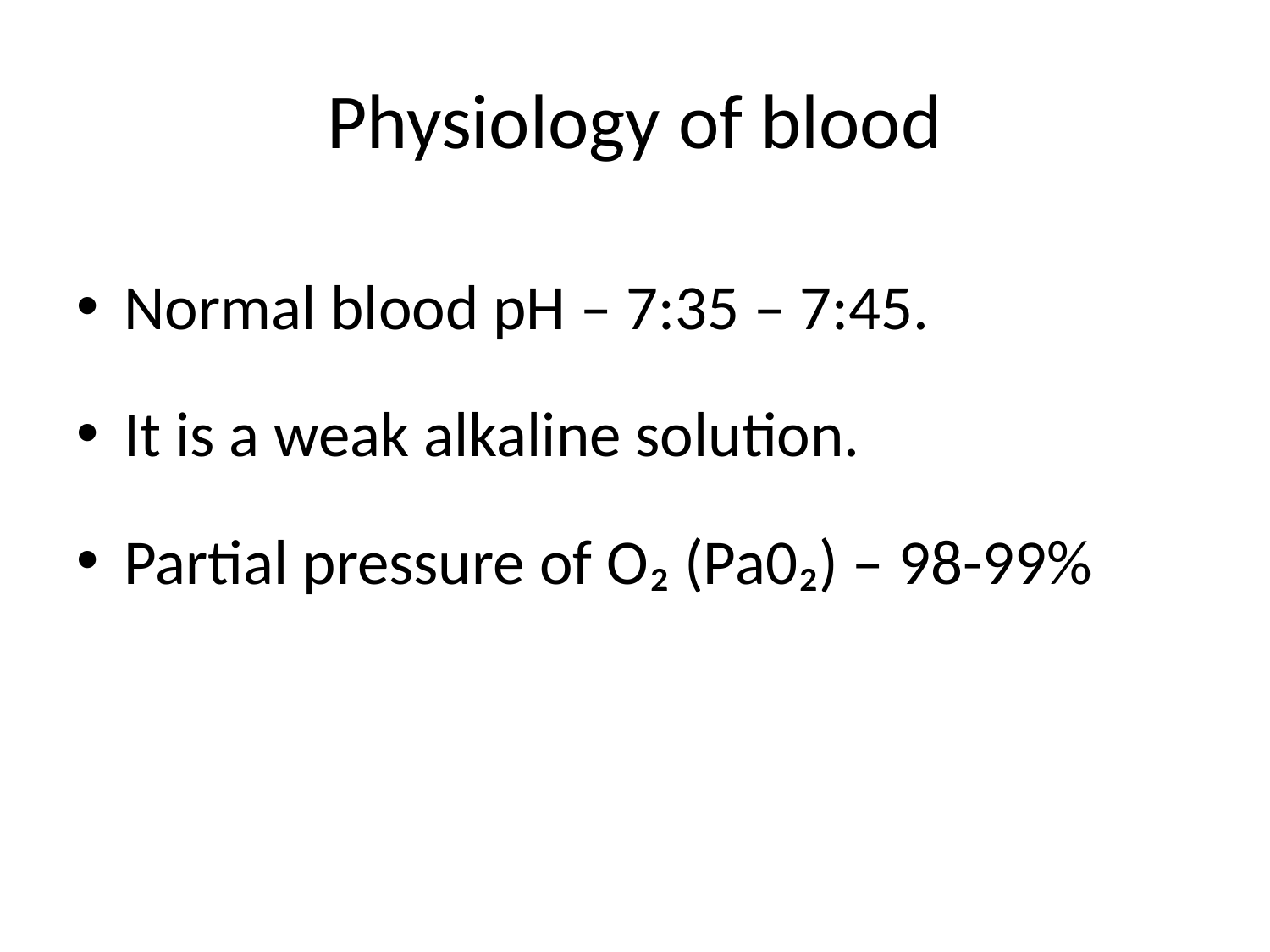

# Physiology of blood
Normal blood pH – 7:35 – 7:45.
It is a weak alkaline solution.
Partial pressure of O₂ (Pa0₂) – 98-99%